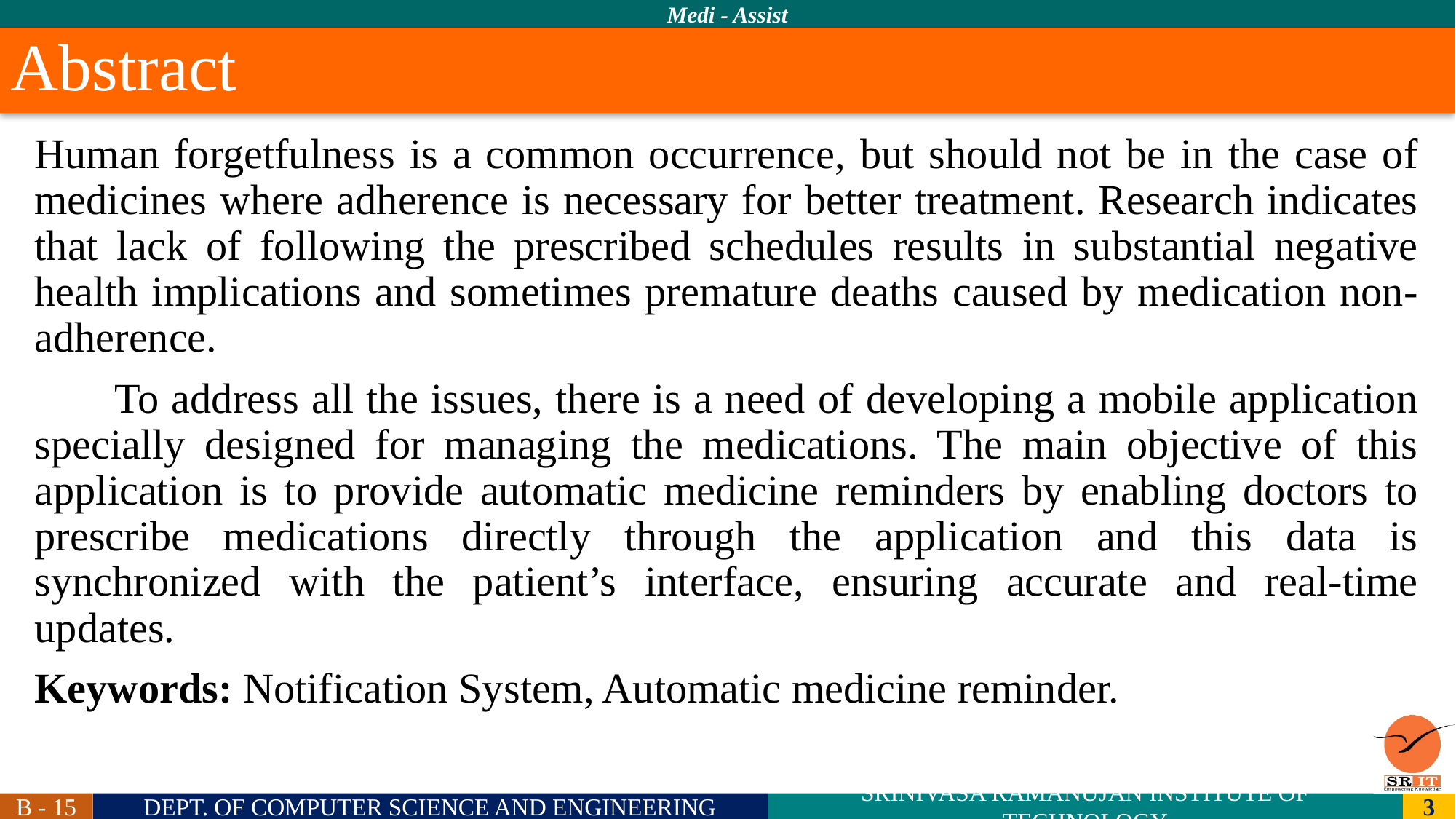

Abstract
Human forgetfulness is a common occurrence, but should not be in the case of medicines where adherence is necessary for better treatment. Research indicates that lack of following the prescribed schedules results in substantial negative health implications and sometimes premature deaths caused by medication non-adherence.
  To address all the issues, there is a need of developing a mobile application specially designed for managing the medications. The main objective of this application is to provide automatic medicine reminders by enabling doctors to prescribe medications directly through the application and this data is synchronized with the patient’s interface, ensuring accurate and real-time updates.
Keywords: Notification System, Automatic medicine reminder.